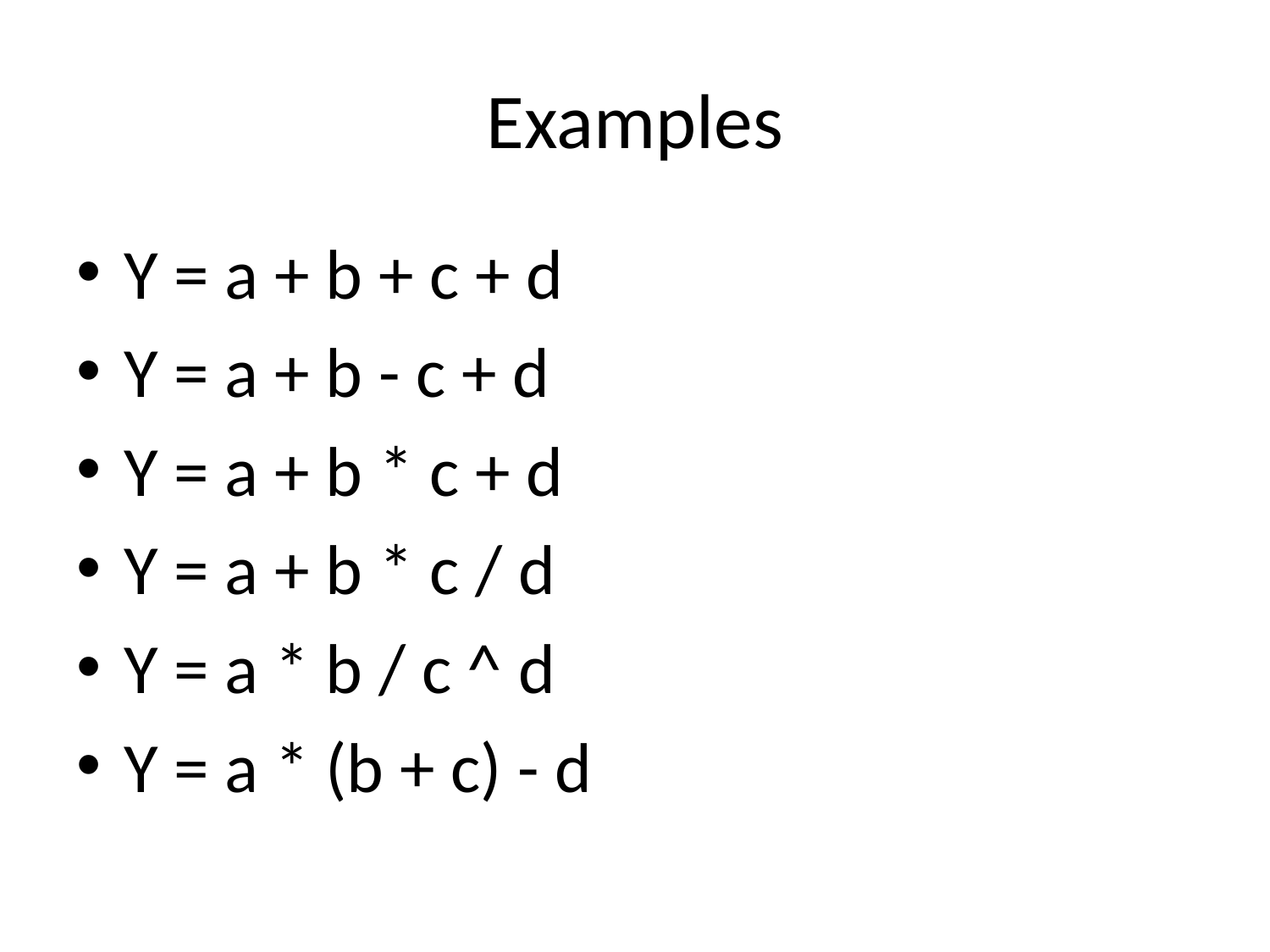

# Examples
Y = a + b + c + d
Y = a + b - c + d
Y = a + b * c + d
Y = a + b * c / d
Y = a * b / c ^ d
Y = a * (b + c) - d